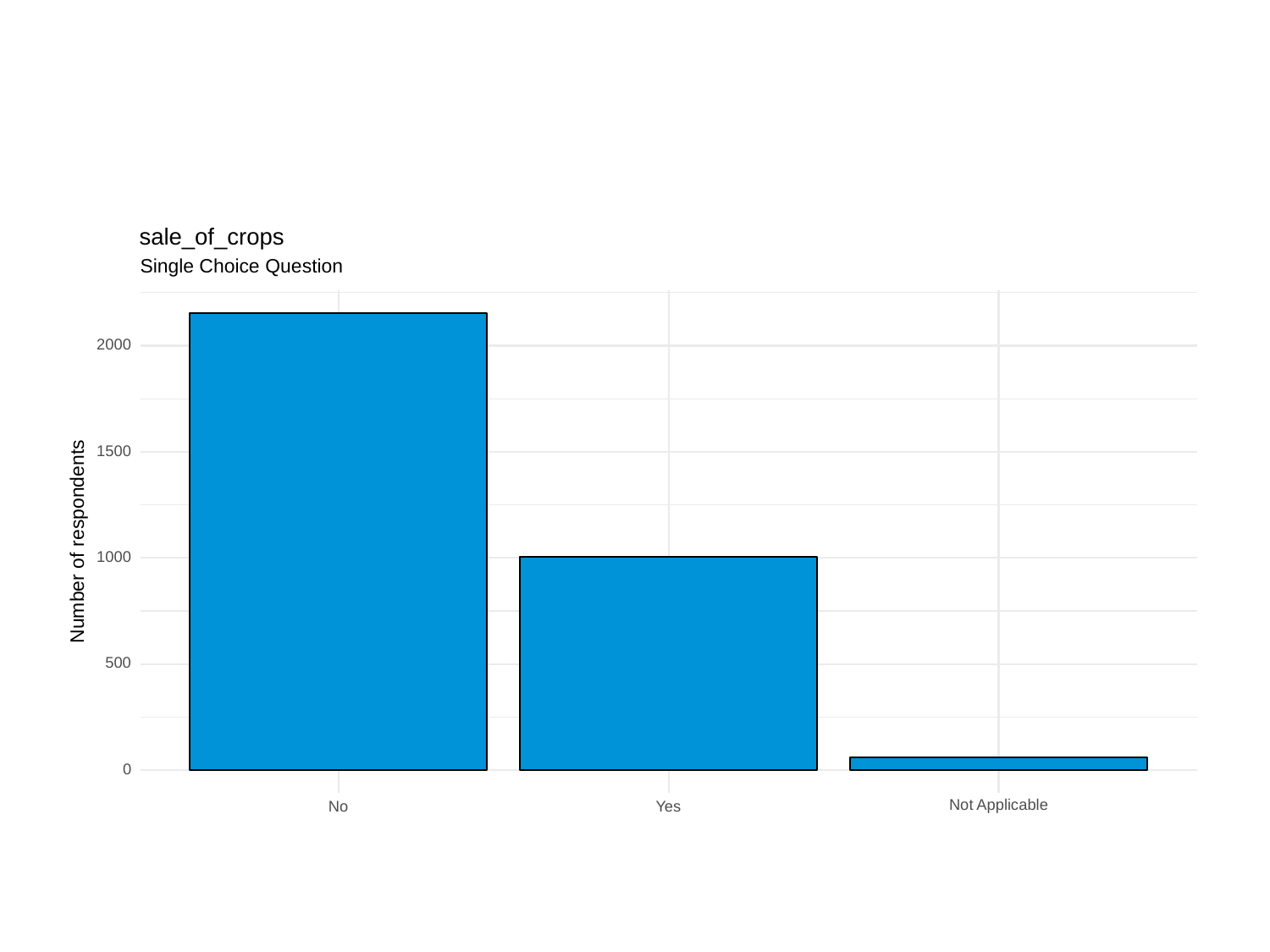

sale_of_crops
Single Choice Question

2000

1500

Number of respondents
1000

500

0

Not Applicable
No
Yes